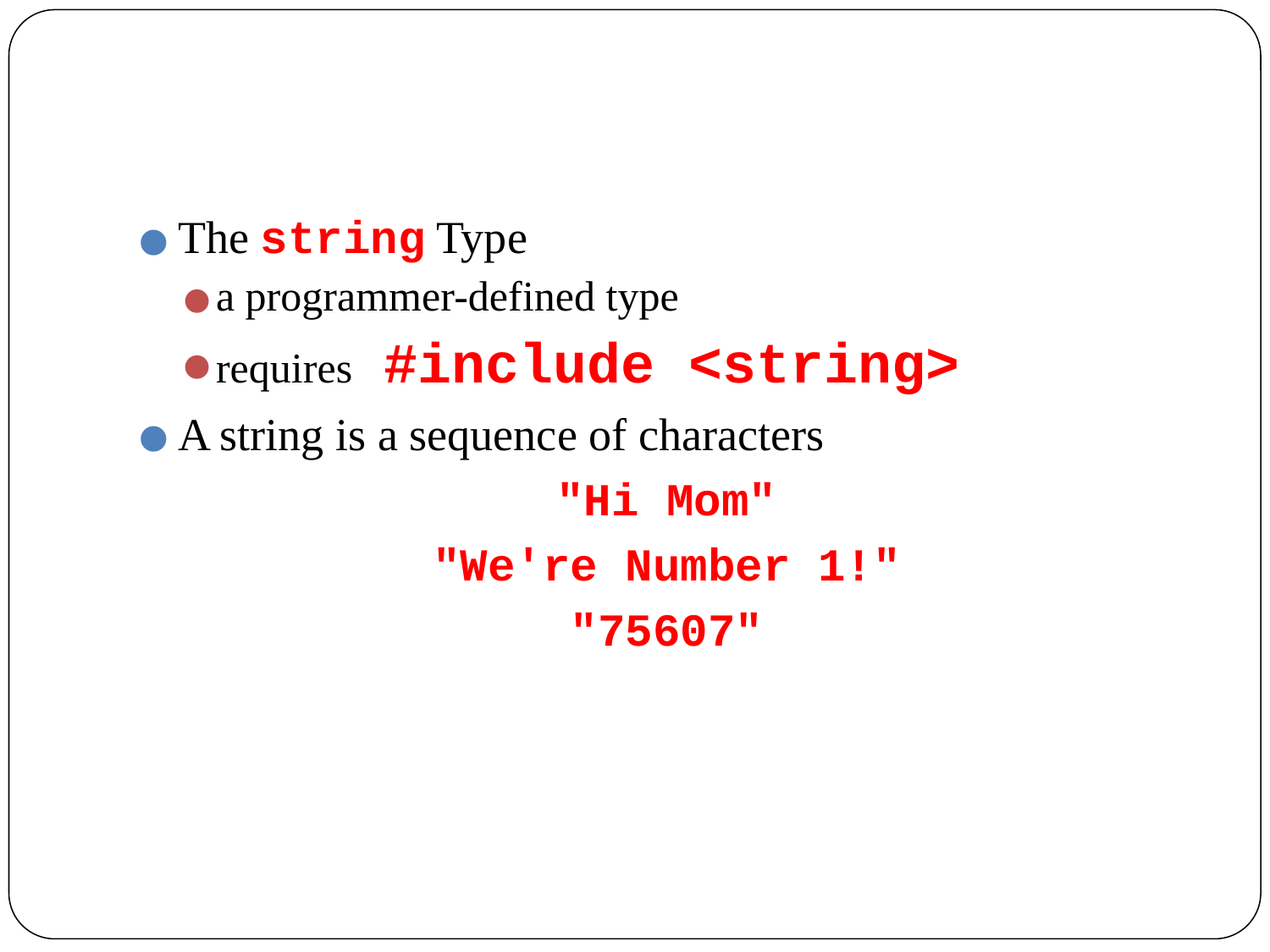

#
The string Type
a programmer-defined type
requires   #include <string>
A string is a sequence of characters
"Hi Mom"
"We're Number 1!"
"75607"